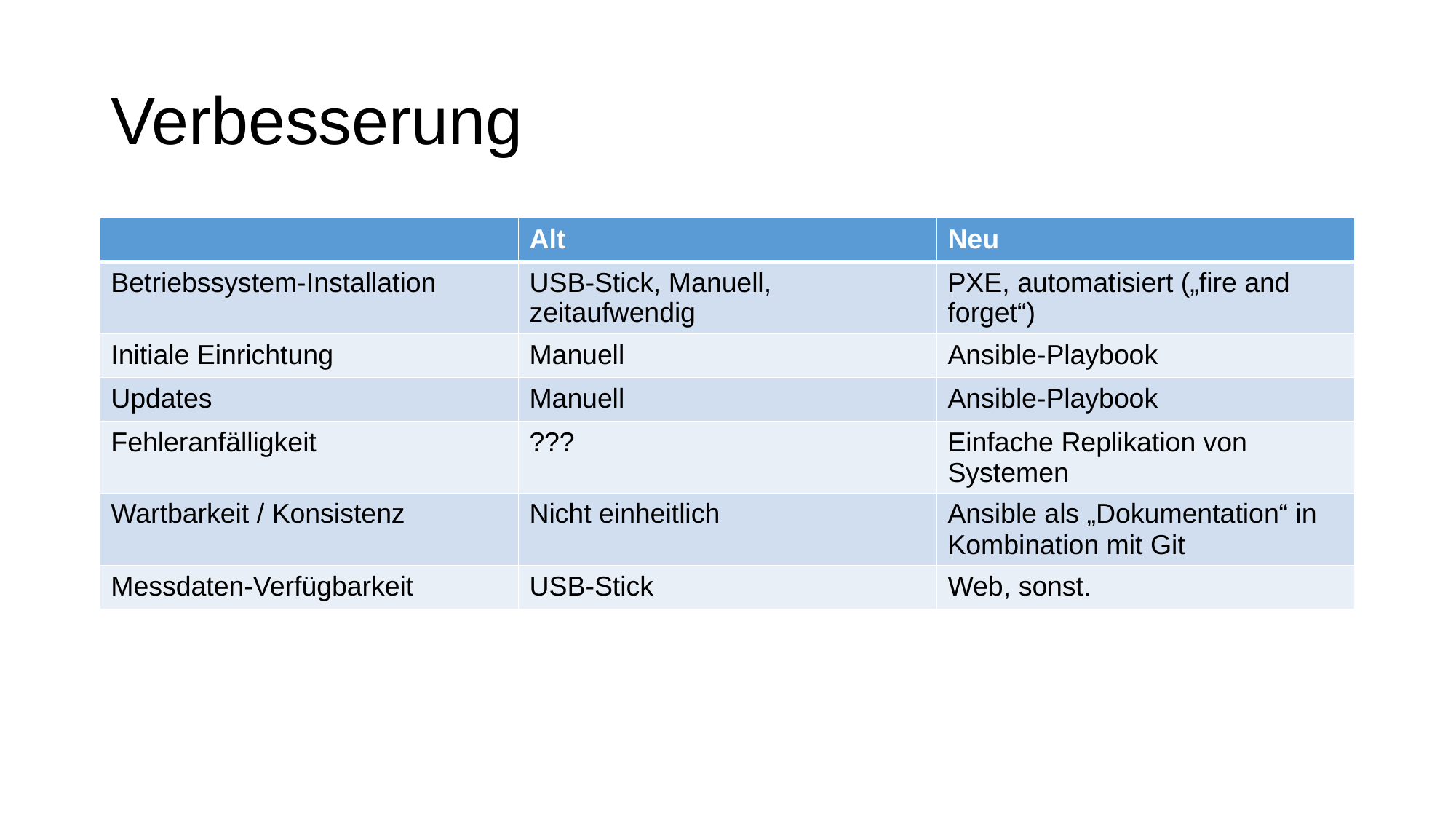

# Verbesserung
|  | Alt | Neu |
| --- | --- | --- |
| Betriebssystem-Installation | USB-Stick, Manuell, zeitaufwendig | PXE, automatisiert („fire and forget“) |
| Initiale Einrichtung | Manuell | Ansible-Playbook |
| Updates | Manuell | Ansible-Playbook |
| Fehleranfälligkeit | ??? | Einfache Replikation von Systemen |
| Wartbarkeit / Konsistenz | Nicht einheitlich | Ansible als „Dokumentation“ in Kombination mit Git |
| Messdaten-Verfügbarkeit | USB-Stick | Web, sonst. |